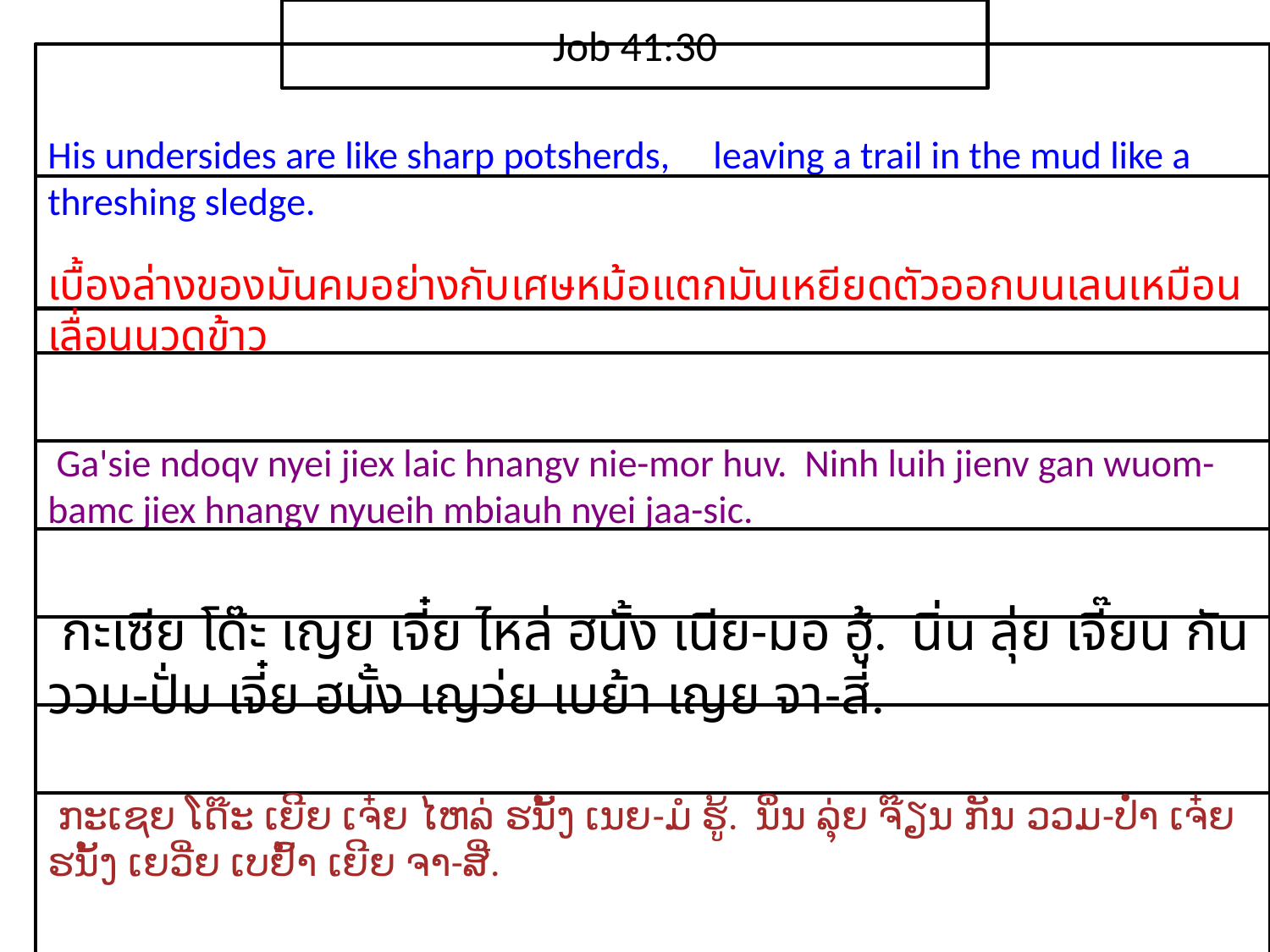

Job 41:30
His undersides are like sharp potsherds,     leaving a trail in the mud like a threshing sledge.
เบื้อง​ล่าง​ของ​มัน​คม​อย่าง​กับ​เศษ​หม้อ​แตกมัน​เหยียด​ตัว​ออก​บน​เลน​เหมือน​เลื่อน​นวด​ข้าว
 Ga'sie ndoqv nyei jiex laic hnangv nie-mor huv.  Ninh luih jienv gan wuom-bamc jiex hnangv nyueih mbiauh nyei jaa-sic.
 กะเซีย โด๊ะ เญย เจี๋ย ไหล่ ฮนั้ง เนีย-มอ ฮู้.  นิ่น ลุ่ย เจี๊ยน กัน ววม-ปั่ม เจี๋ย ฮนั้ง เญว่ย เบย้า เญย จา-สี่.
 ກະເຊຍ ໂດ໊ະ ເຍີຍ ເຈ໋ຍ ໄຫລ່ ຮນັ້ງ ເນຍ-ມໍ ຮູ້.  ນິ່ນ ລຸ່ຍ ຈ໊ຽນ ກັນ ວວມ-ປ່ຳ ເຈ໋ຍ ຮນັ້ງ ເຍວີ່ຍ ເບຢົ້າ ເຍີຍ ຈາ-ສີ່.